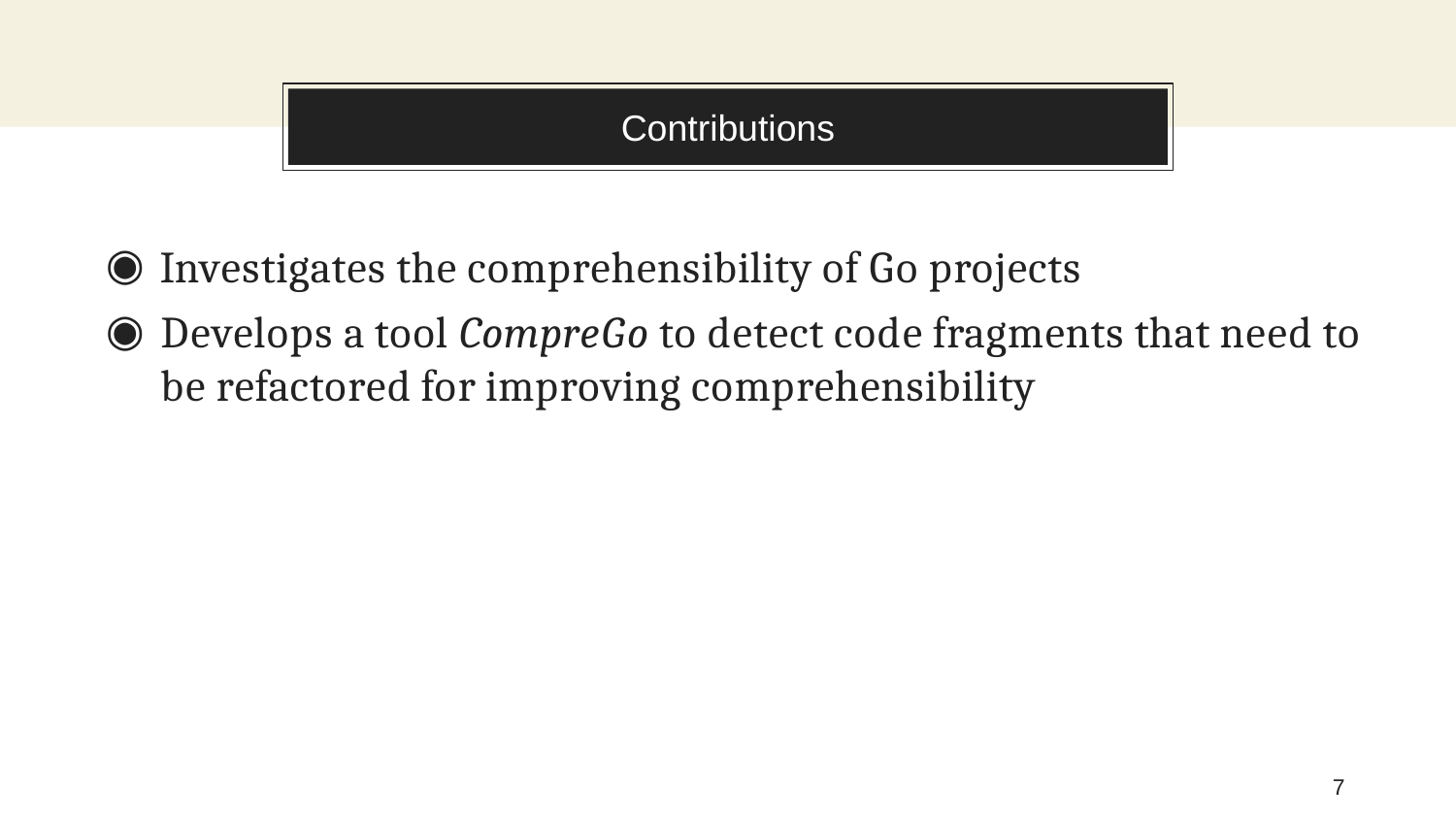

# Contributions
Investigates the comprehensibility of Go projects
Develops a tool CompreGo to detect code fragments that need to be refactored for improving comprehensibility
7